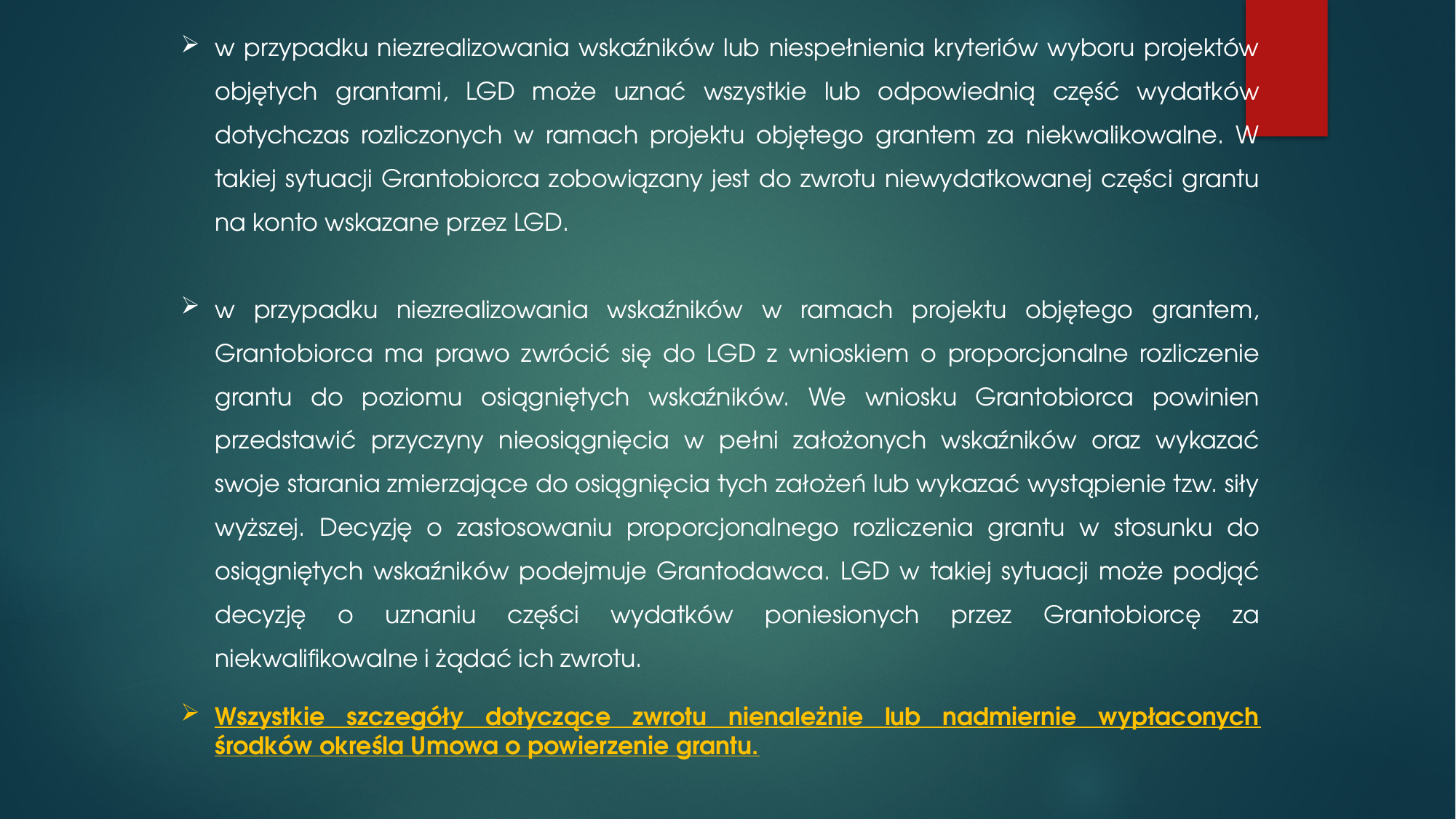

w przypadku niezrealizowania wskaźników lub niespełnienia kryteriów wyboru projektów objętych grantami, LGD może uznać wszystkie lub odpowiednią część wydatków dotychczas rozliczonych w ramach projektu objętego grantem za niekwalikowalne. W takiej sytuacji Grantobiorca zobowiązany jest do zwrotu niewydatkowanej części grantu na konto wskazane przez LGD.

w przypadku niezrealizowania wskaźników w ramach projektu objętego grantem, Grantobiorca ma prawo zwrócić się do LGD z wnioskiem o proporcjonalne rozliczenie grantu do poziomu osiągniętych wskaźników. We wniosku Grantobiorca powinien przedstawić przyczyny nieosiągnięcia w pełni założonych wskaźników oraz wykazać swoje starania zmierzające do osiągnięcia tych założeń lub wykazać wystąpienie tzw. siły wyższej. Decyzję o zastosowaniu proporcjonalnego rozliczenia grantu w stosunku do osiągniętych wskaźników podejmuje Grantodawca. LGD w takiej sytuacji może podjąć decyzję o uznaniu części wydatków poniesionych przez Grantobiorcę za niekwalifikowalne i żądać ich zwrotu.

Wszystkie szczegóły dotyczące zwrotu nienależnie lub nadmiernie wypłaconych środków określa Umowa o powierzenie grantu.